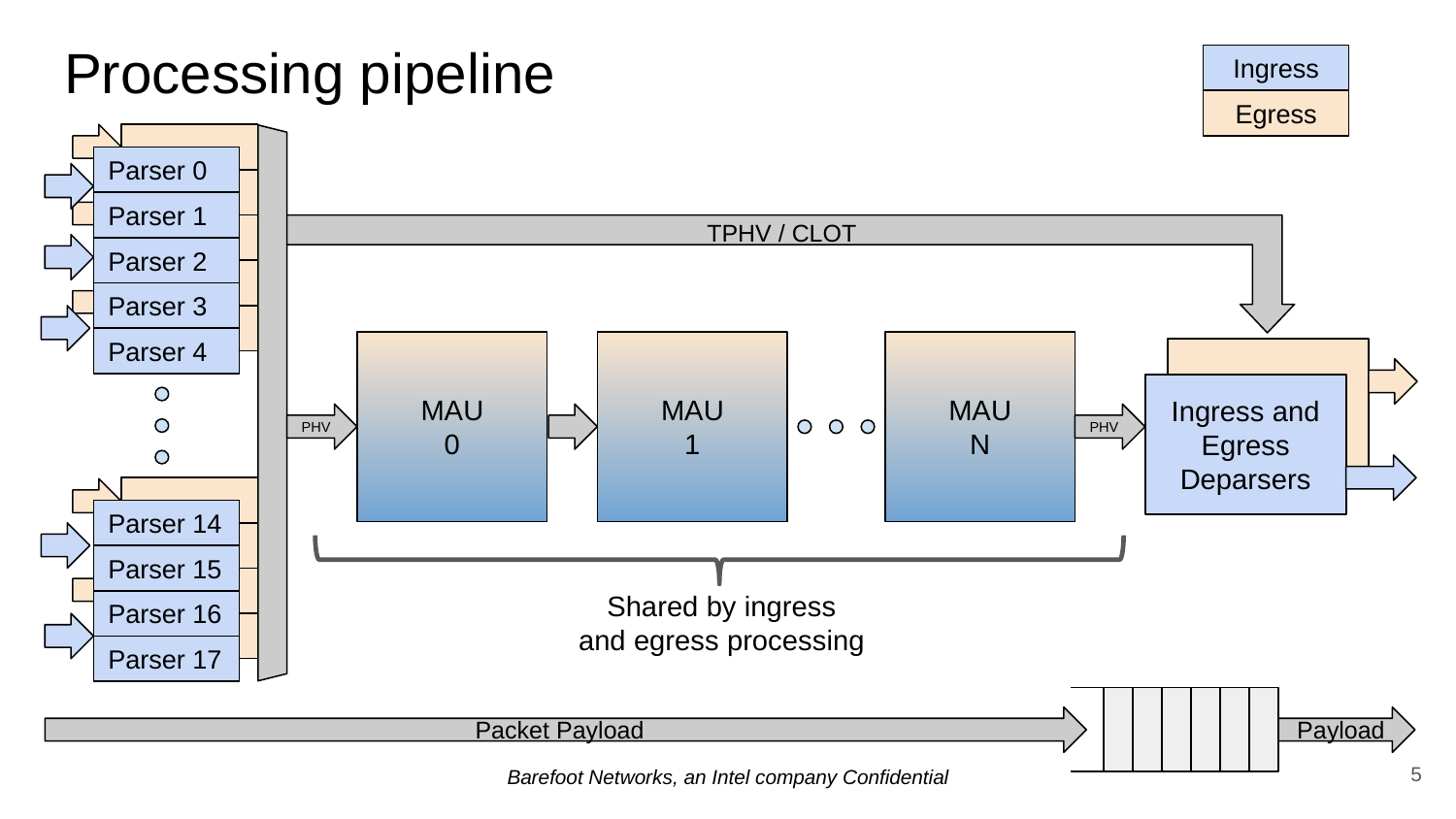

# Processing pipeline
Ingress
Egress

Parser 0

Parser 1
TPHV / CLOT

Parser 2

Parser 3

Parser 4
MAU
0
MAU
1
MAU
N
Egress

Ingress and Egress Deparsers

PHV

PHV

Parser 14

Parser 15

Shared by ingress
and egress processing
Parser 16

Parser 17

Packet Payload
Payload
5